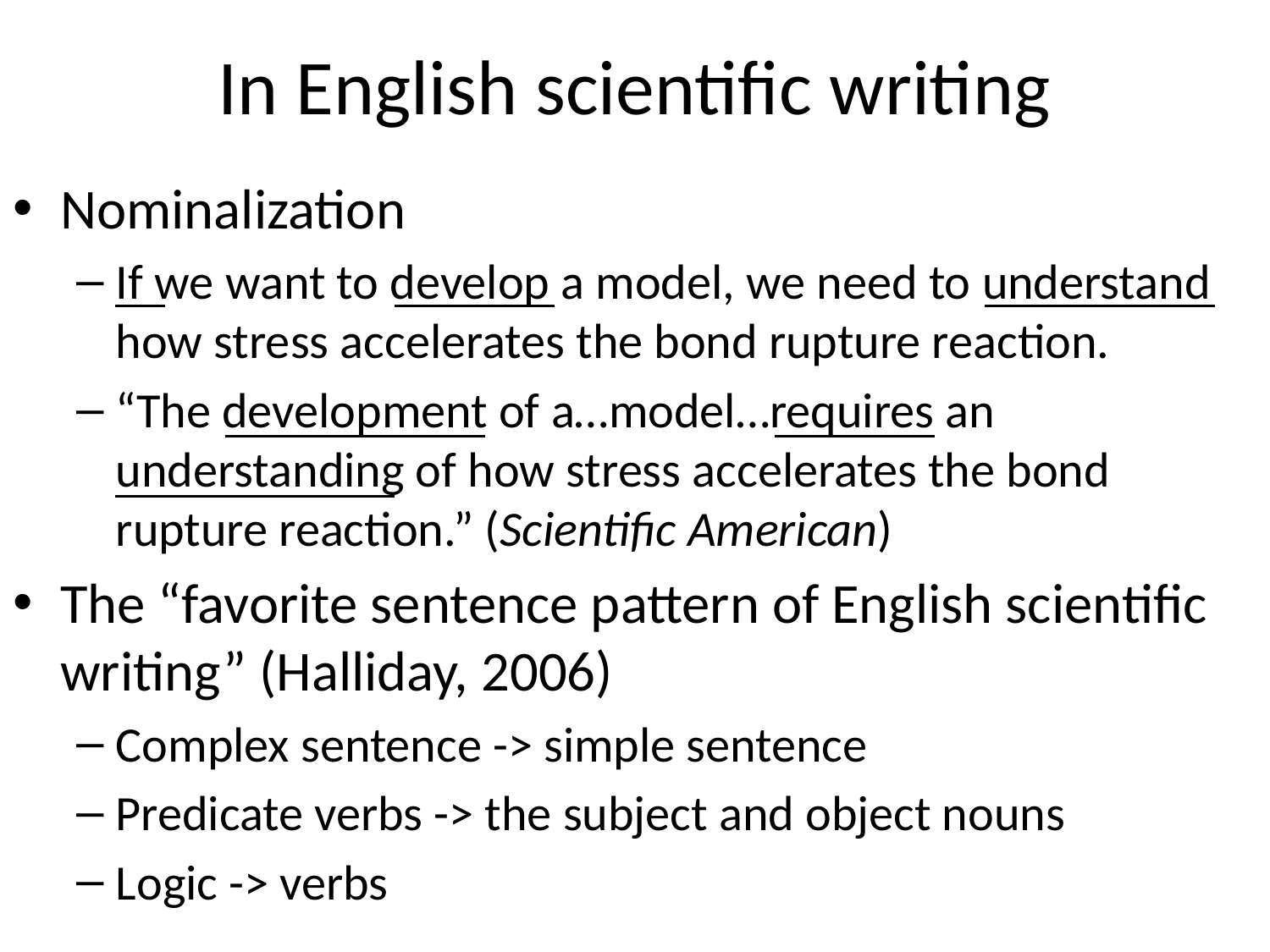

# In English scientific writing
Nominalization
If we want to develop a model, we need to understand how stress accelerates the bond rupture reaction.
“The development of a…model…requires an understanding of how stress accelerates the bond rupture reaction.” (Scientific American)
The “favorite sentence pattern of English scientific writing” (Halliday, 2006)
Complex sentence -> simple sentence
Predicate verbs -> the subject and object nouns
Logic -> verbs